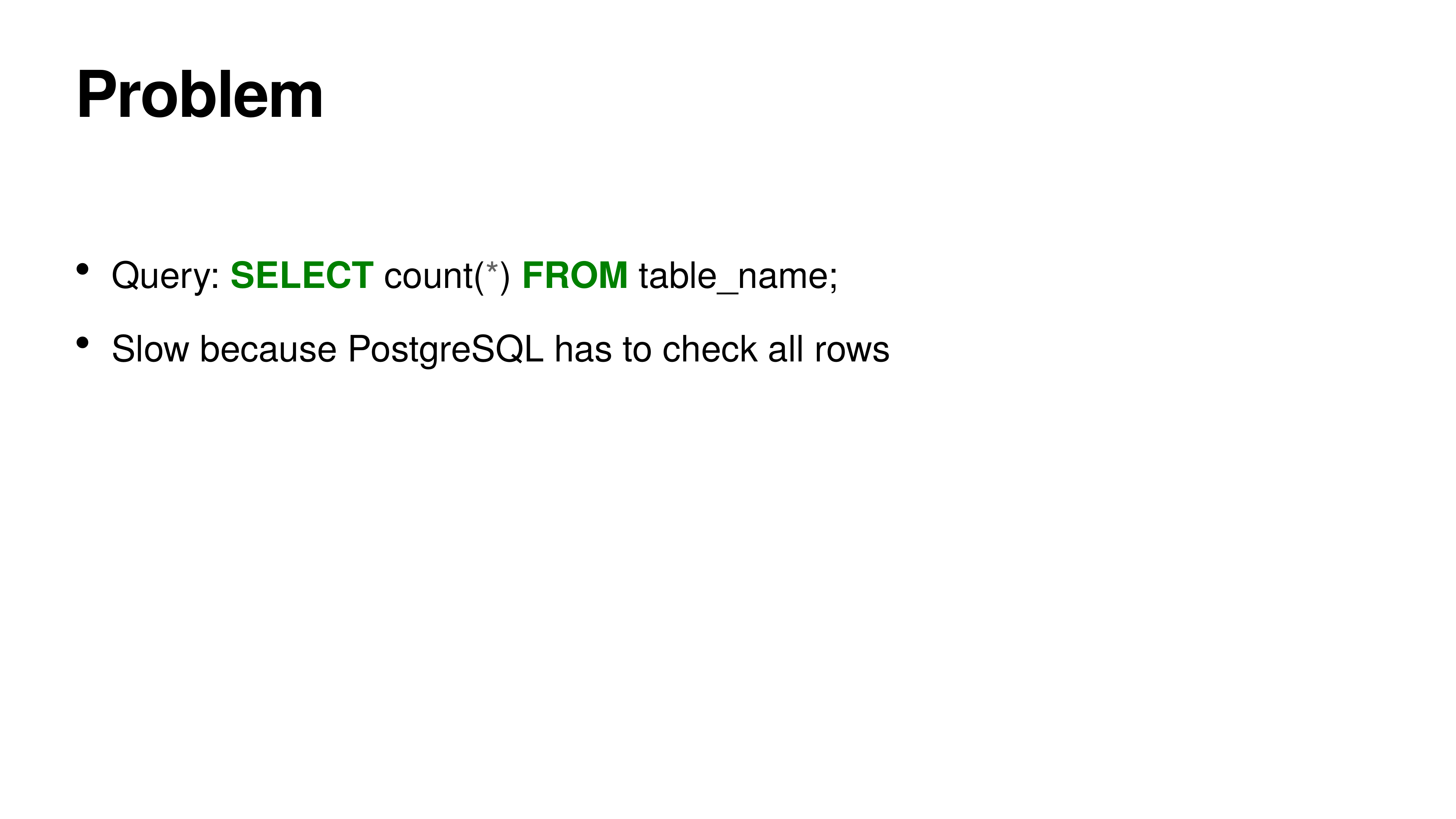

# Problem
Query: SELECT count(*) FROM table_name;
Slow because PostgreSQL has to check all rows